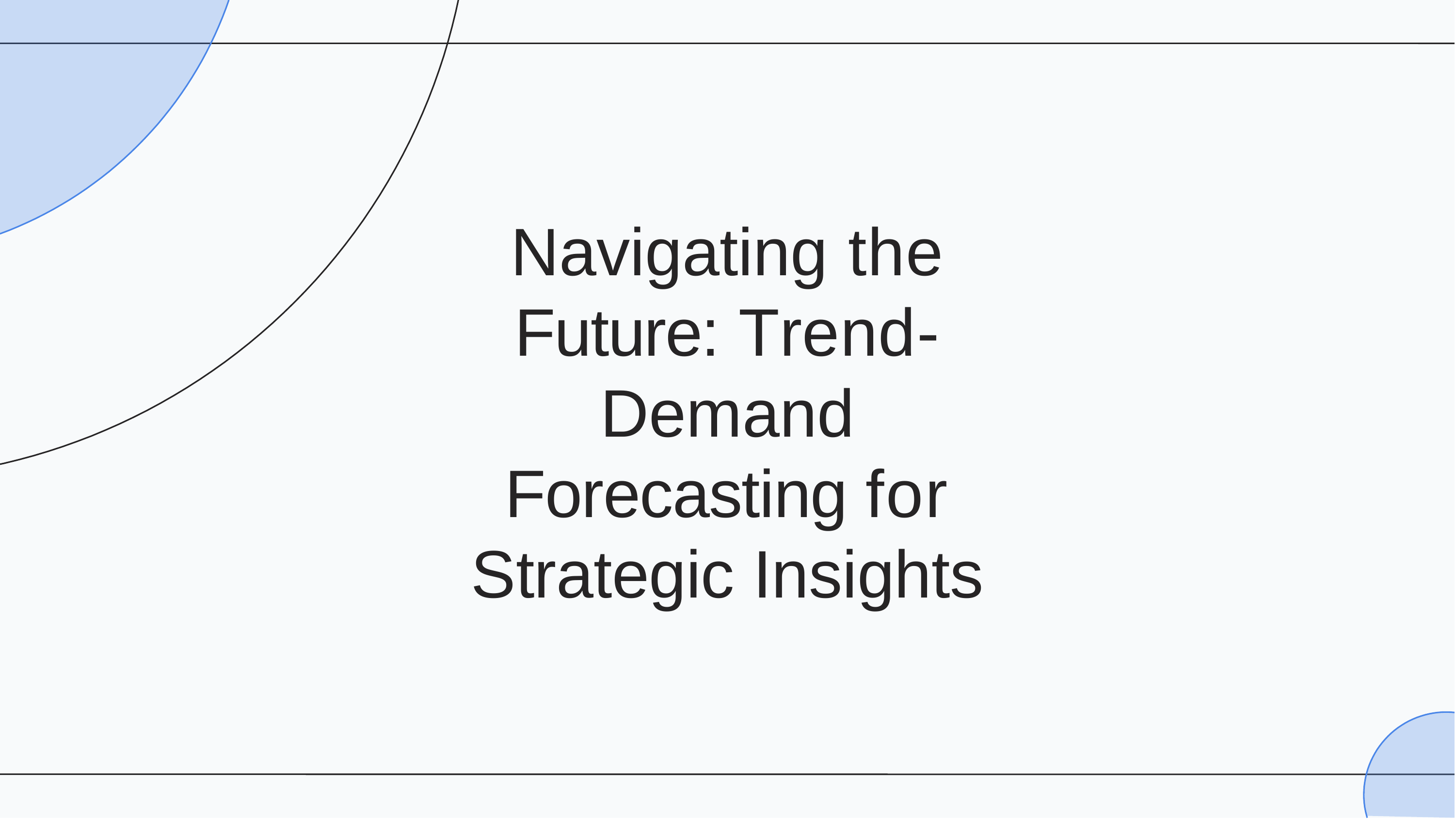

Navigating the Future: Trend- Demand Forecasting for Strategic Insights